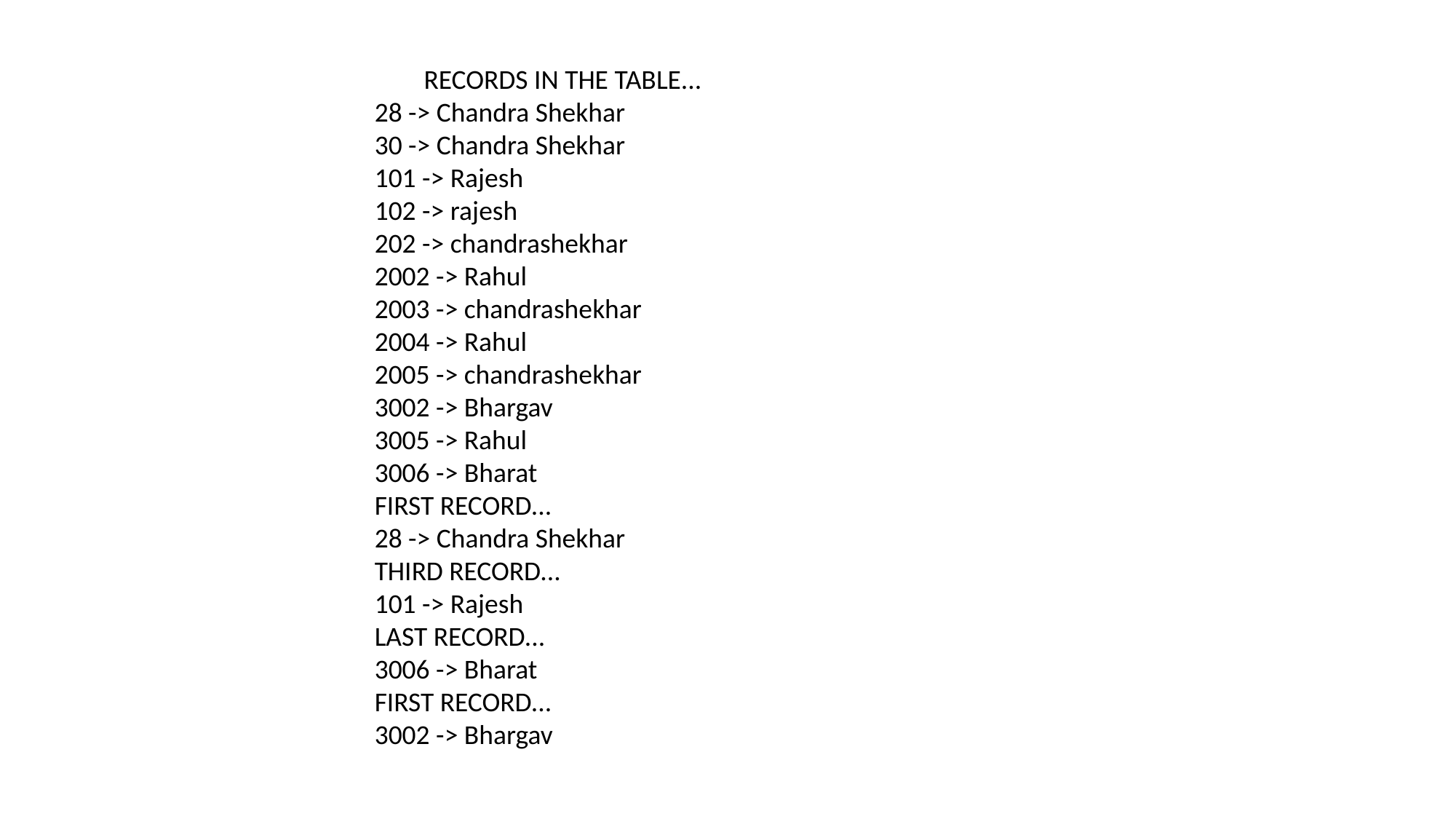

RECORDS IN THE TABLE...
28 -> Chandra Shekhar
30 -> Chandra Shekhar
101 -> Rajesh
102 -> rajesh
202 -> chandrashekhar
2002 -> Rahul
2003 -> chandrashekhar
2004 -> Rahul
2005 -> chandrashekhar
3002 -> Bhargav
3005 -> Rahul
3006 -> Bharat
FIRST RECORD...
28 -> Chandra Shekhar
THIRD RECORD...
101 -> Rajesh
LAST RECORD...
3006 -> Bharat
FIRST RECORD...
3002 -> Bhargav